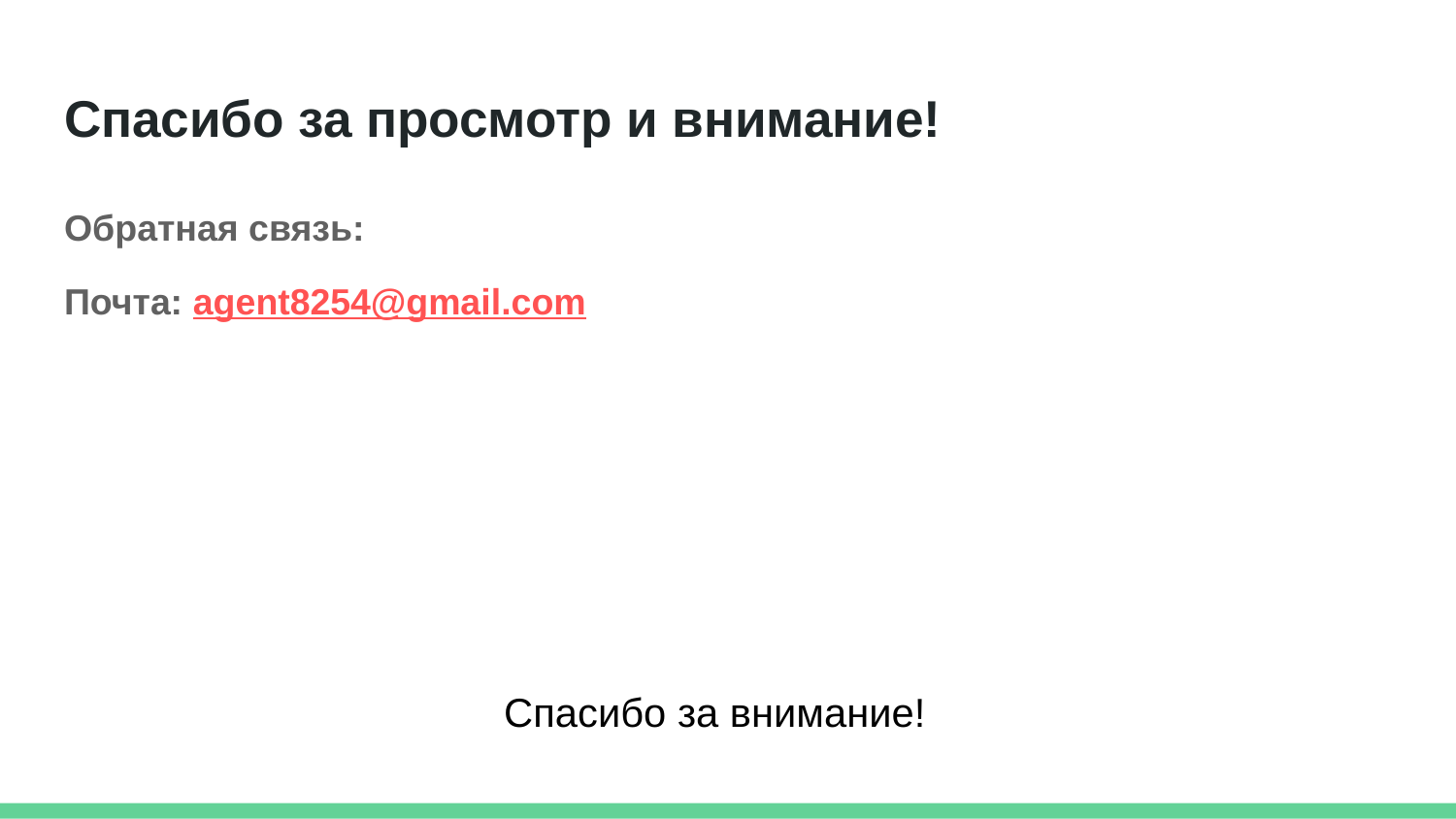

# Спасибо за просмотр и внимание!
Обратная связь:
Почта: agent8254@gmail.com
Спасибо за внимание!